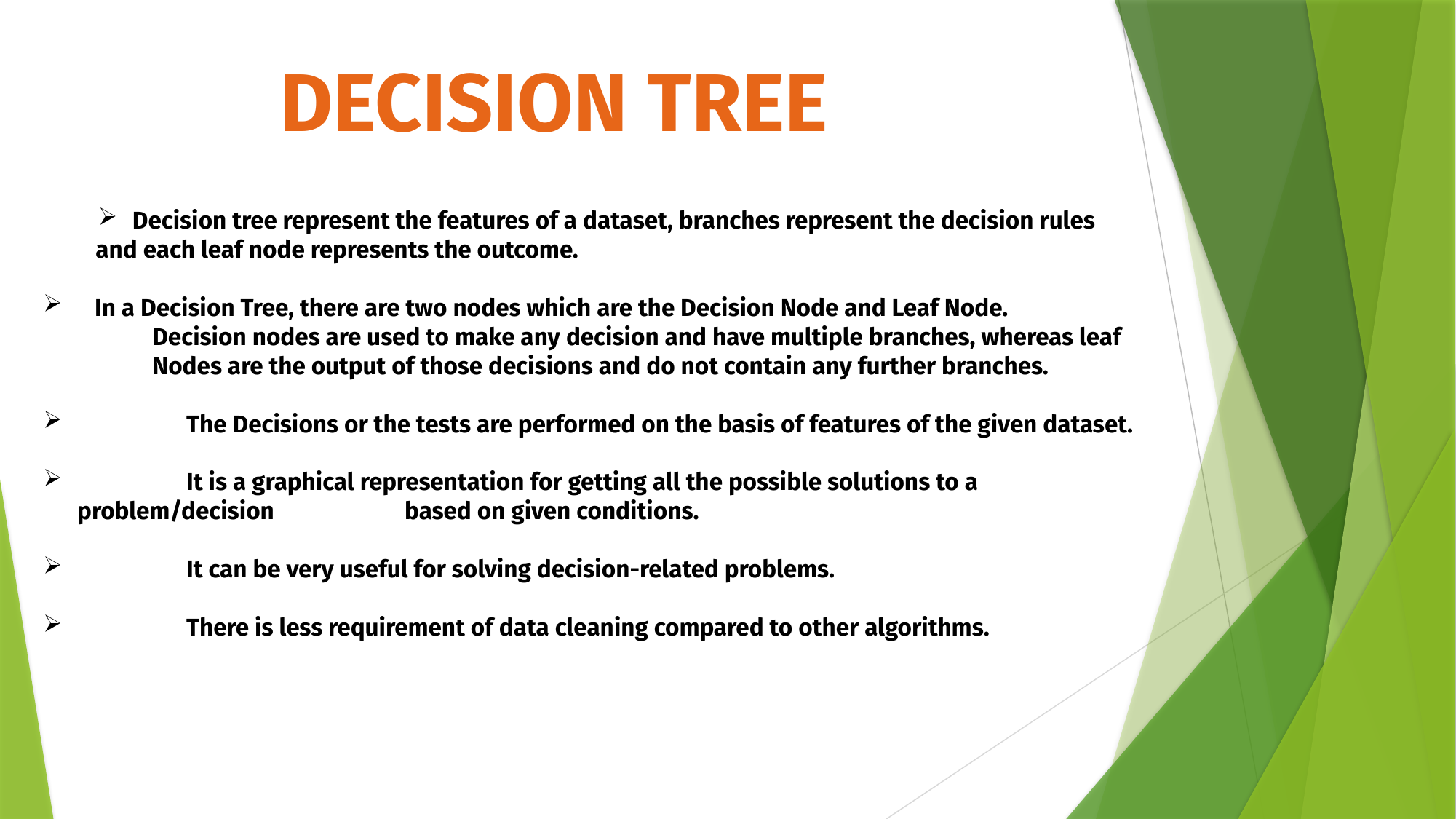

Decision tree
Decision tree represent the features of a dataset, branches represent the decision rules
         and each leaf node represents the outcome.

   In a Decision Tree, there are two nodes which are the Decision Node and Leaf Node.
	Decision nodes are used to make any decision and have multiple branches, whereas leaf
	Nodes are the output of those decisions and do not contain any further branches.

	The Decisions or the tests are performed on the basis of features of the given dataset.

	It is a graphical representation for getting all the possible solutions to a problem/decision 	      	based on given conditions.

	It can be very useful for solving decision-related problems.

	There is less requirement of data cleaning compared to other algorithms.